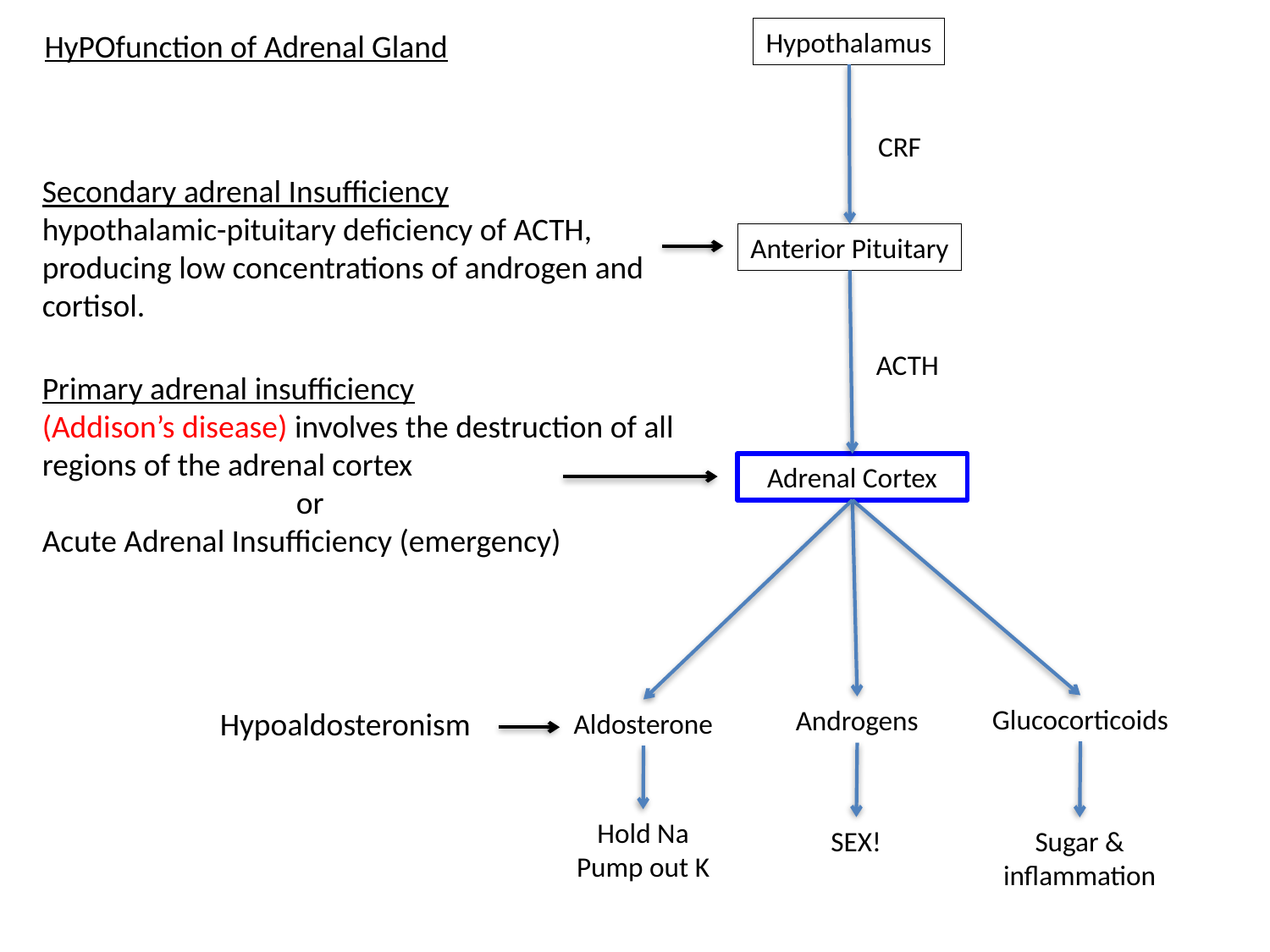

Hypothalamus
HyPOfunction of Adrenal Gland
CRF
Secondary adrenal Insufficiency
hypothalamic-pituitary deficiency of ACTH, producing low concentrations of androgen and cortisol.
Anterior Pituitary
ACTH
Primary adrenal insufficiency
(Addison’s disease) involves the destruction of all regions of the adrenal cortex
		or
Acute Adrenal Insufficiency (emergency)
Adrenal Cortex
Glucocorticoids
Androgens
Hypoaldosteronism
Aldosterone
Hold Na
Pump out K
SEX!
Sugar &
inflammation